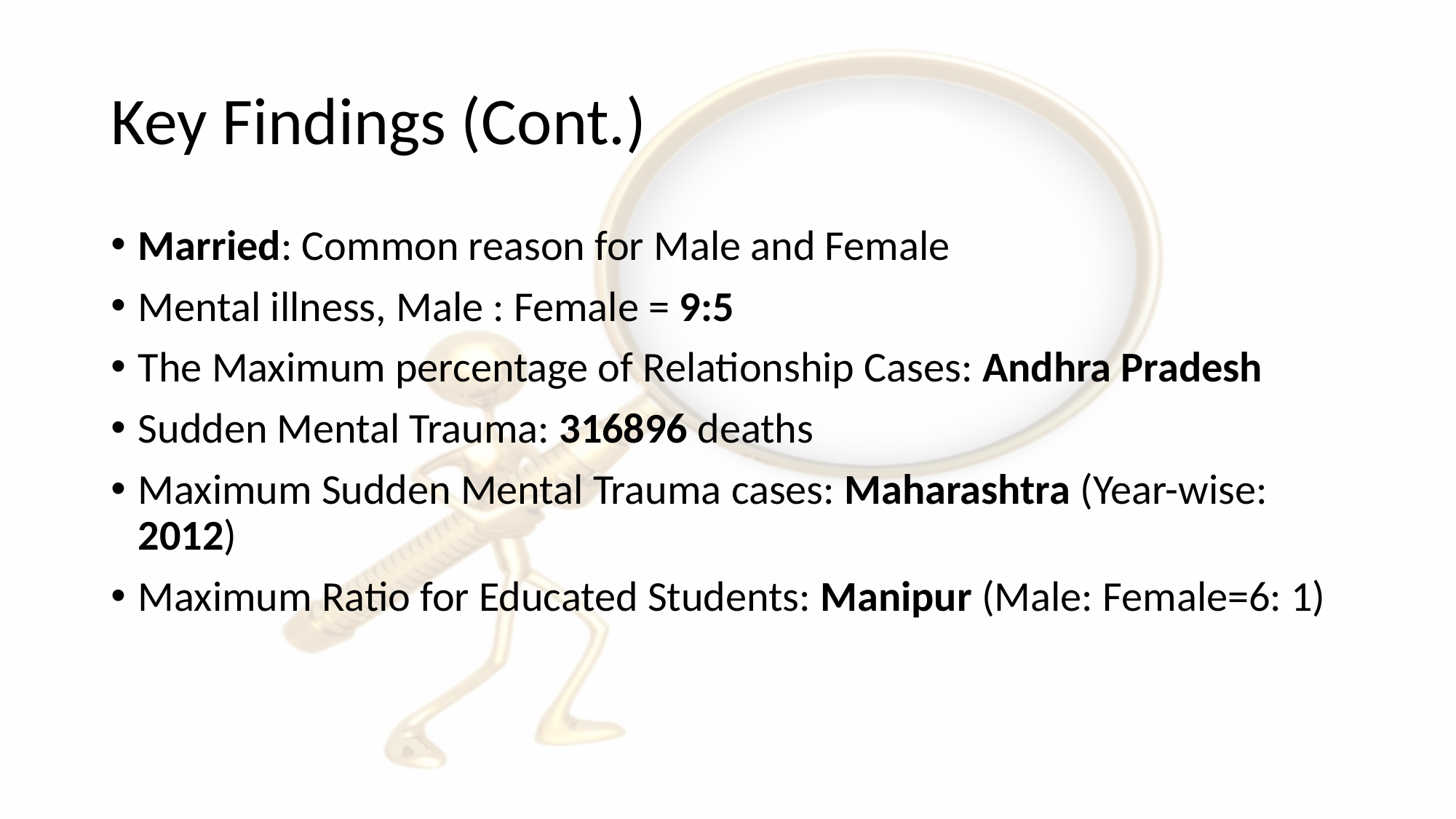

# Key Findings (Cont.)
Married: Common reason for Male and Female
Mental illness, Male : Female = 9:5
The Maximum percentage of Relationship Cases: Andhra Pradesh
Sudden Mental Trauma: 316896 deaths
Maximum Sudden Mental Trauma cases: Maharashtra (Year-wise: 2012)
Maximum Ratio for Educated Students: Manipur (Male: Female=6: 1)